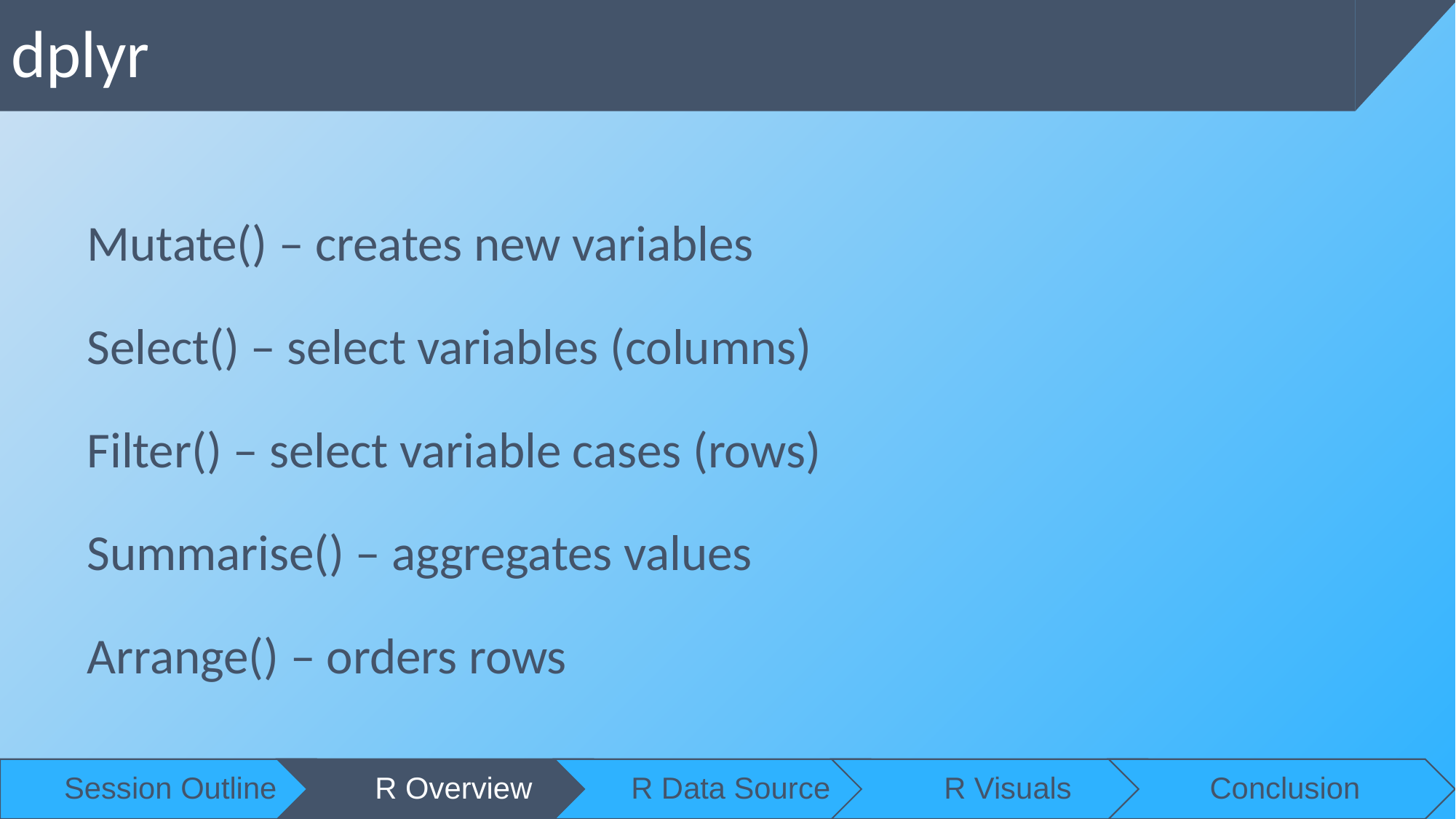

dplyr
Mutate() – creates new variables
Select() – select variables (columns)
Filter() – select variable cases (rows)
Summarise() – aggregates values
Arrange() – orders rows
Session Outline
R Overview
R Data Source
R Visuals
Conclusion
4/15/2024
12